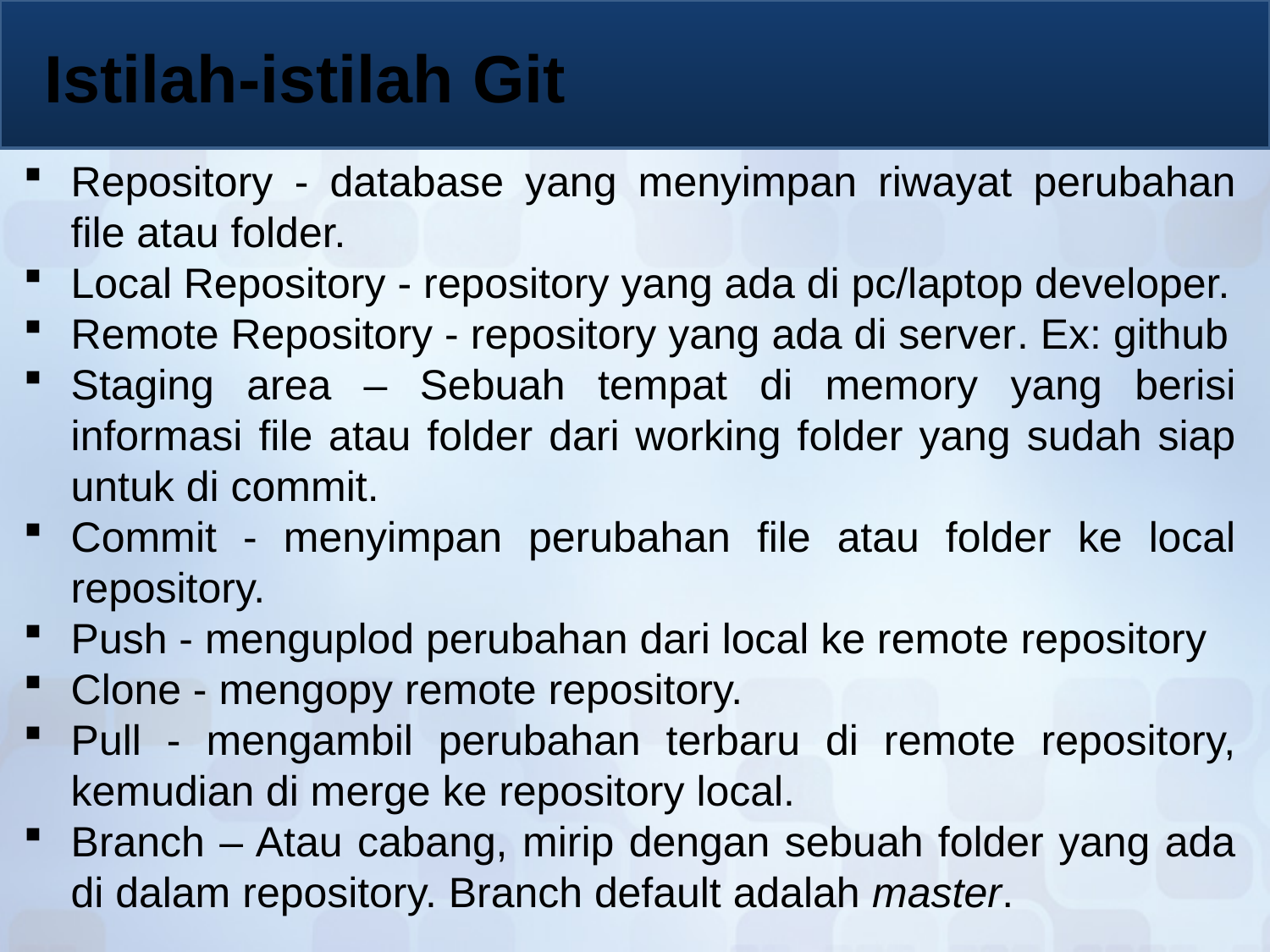

# Istilah-istilah Git
Repository - database yang menyimpan riwayat perubahan file atau folder.
Local Repository - repository yang ada di pc/laptop developer.
Remote Repository - repository yang ada di server. Ex: github
Staging area – Sebuah tempat di memory yang berisi informasi file atau folder dari working folder yang sudah siap untuk di commit.
Commit - menyimpan perubahan file atau folder ke local repository.
Push - menguplod perubahan dari local ke remote repository
Clone - mengopy remote repository.
Pull - mengambil perubahan terbaru di remote repository, kemudian di merge ke repository local.
Branch – Atau cabang, mirip dengan sebuah folder yang ada di dalam repository. Branch default adalah master.